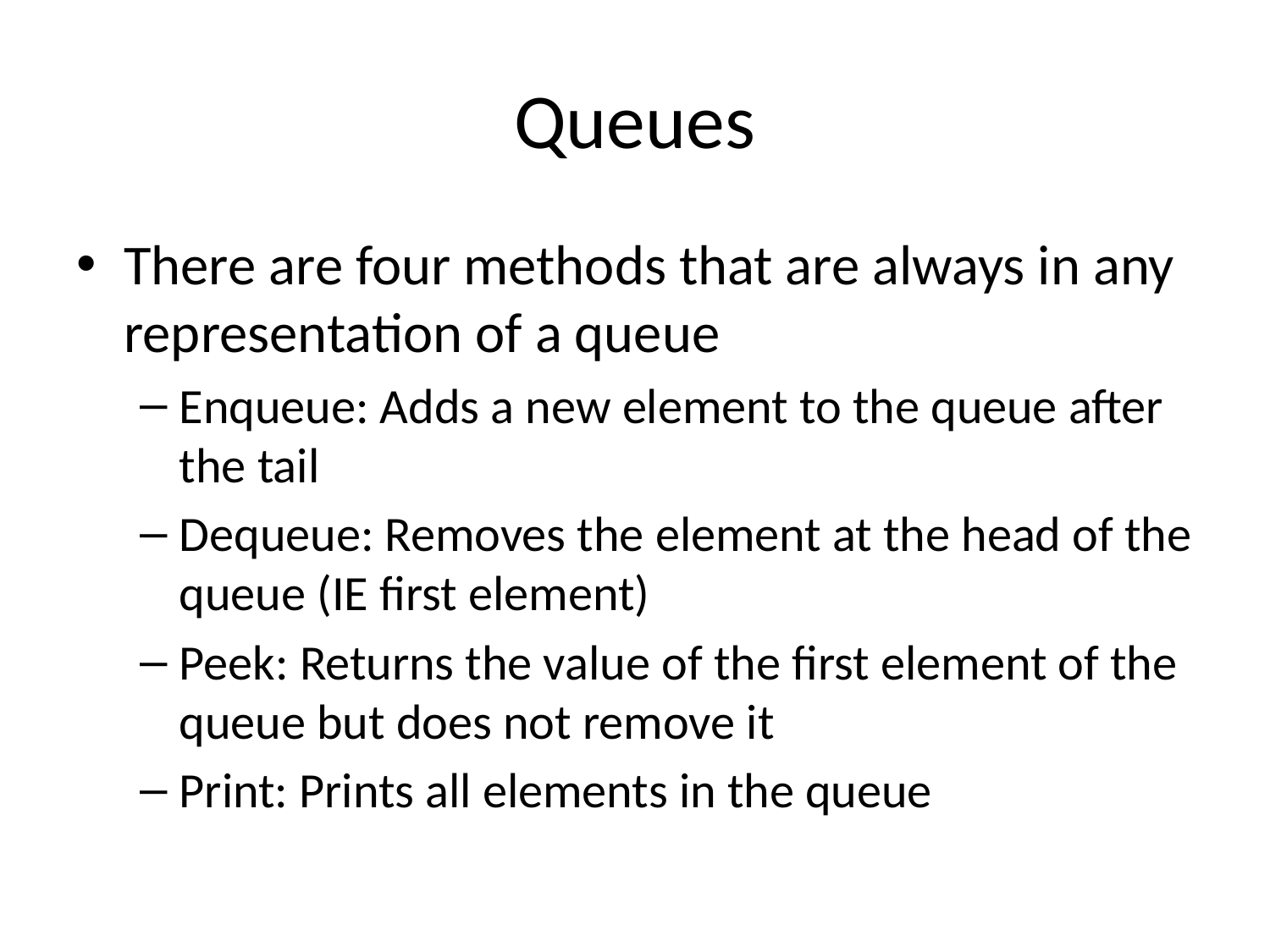

# Queues
There are four methods that are always in any representation of a queue
Enqueue: Adds a new element to the queue after the tail
Dequeue: Removes the element at the head of the queue (IE first element)
Peek: Returns the value of the first element of the queue but does not remove it
Print: Prints all elements in the queue